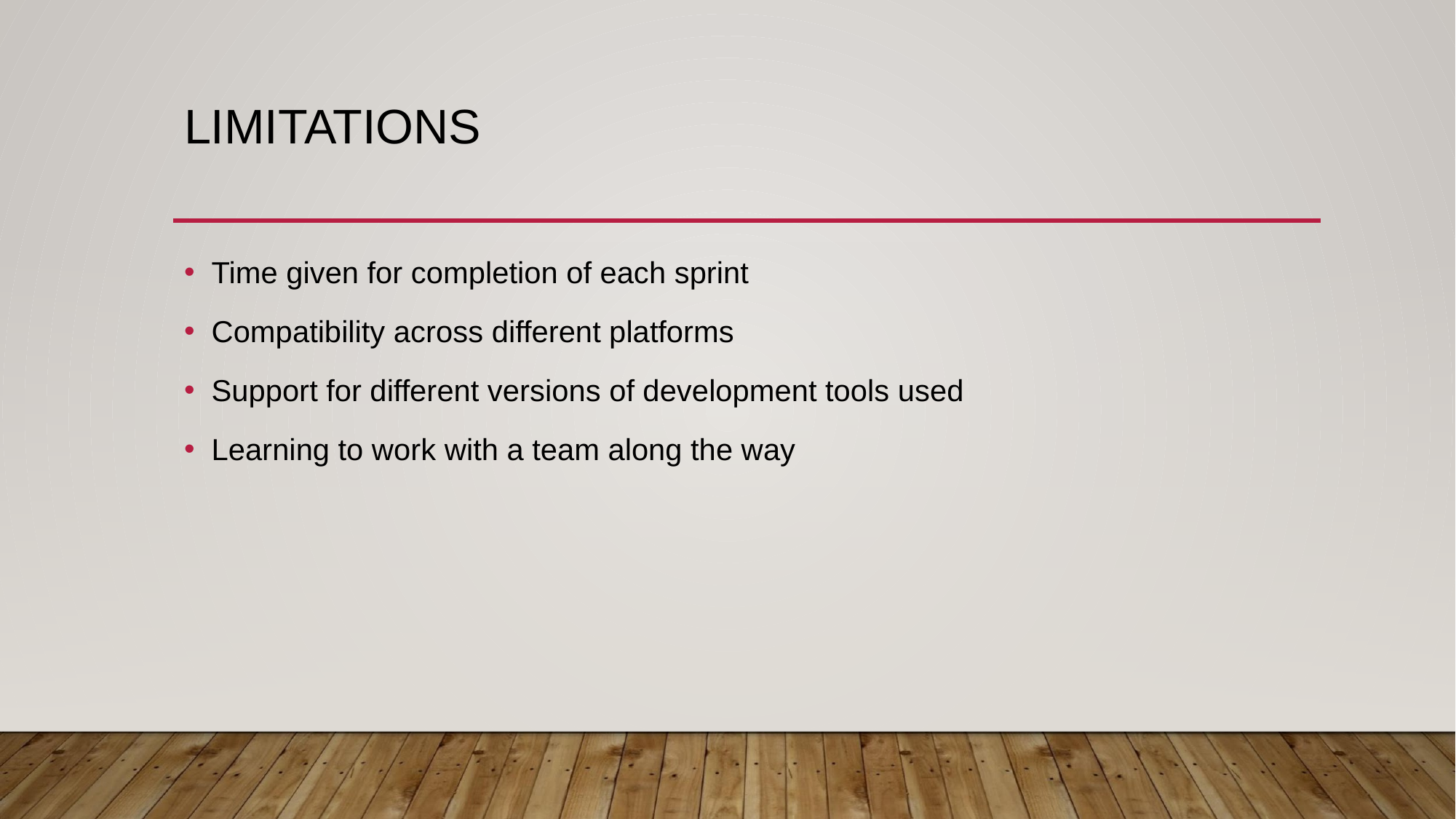

# LIMITATIONS
Time given for completion of each sprint
Compatibility across different platforms
Support for different versions of development tools used
Learning to work with a team along the way